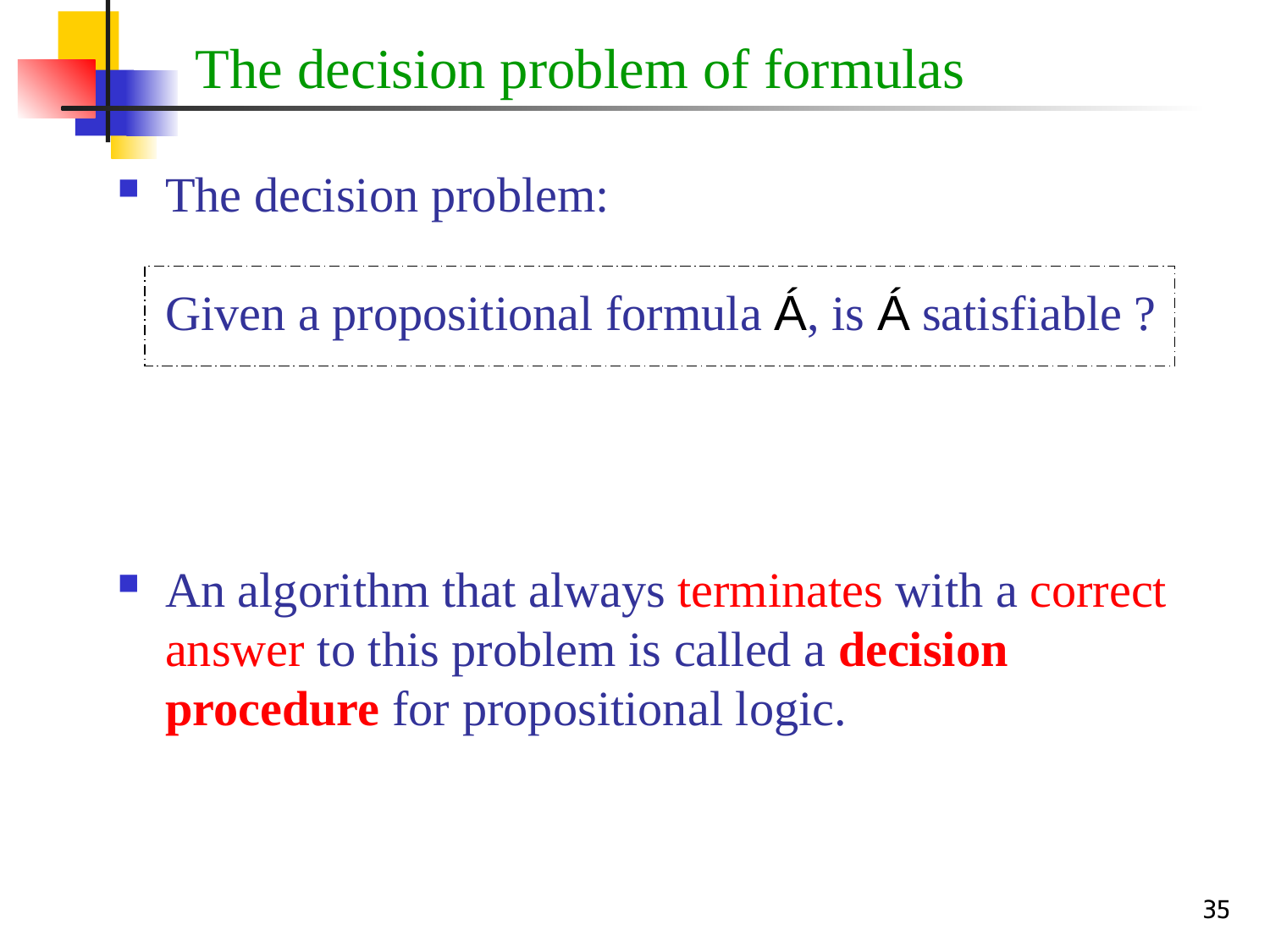

# The decision problem of formulas
The decision problem:
Given a propositional formula Á, is Á satisfiable ?

An algorithm that always terminates with a correct answer to this problem is called a decision procedure for propositional logic.

35